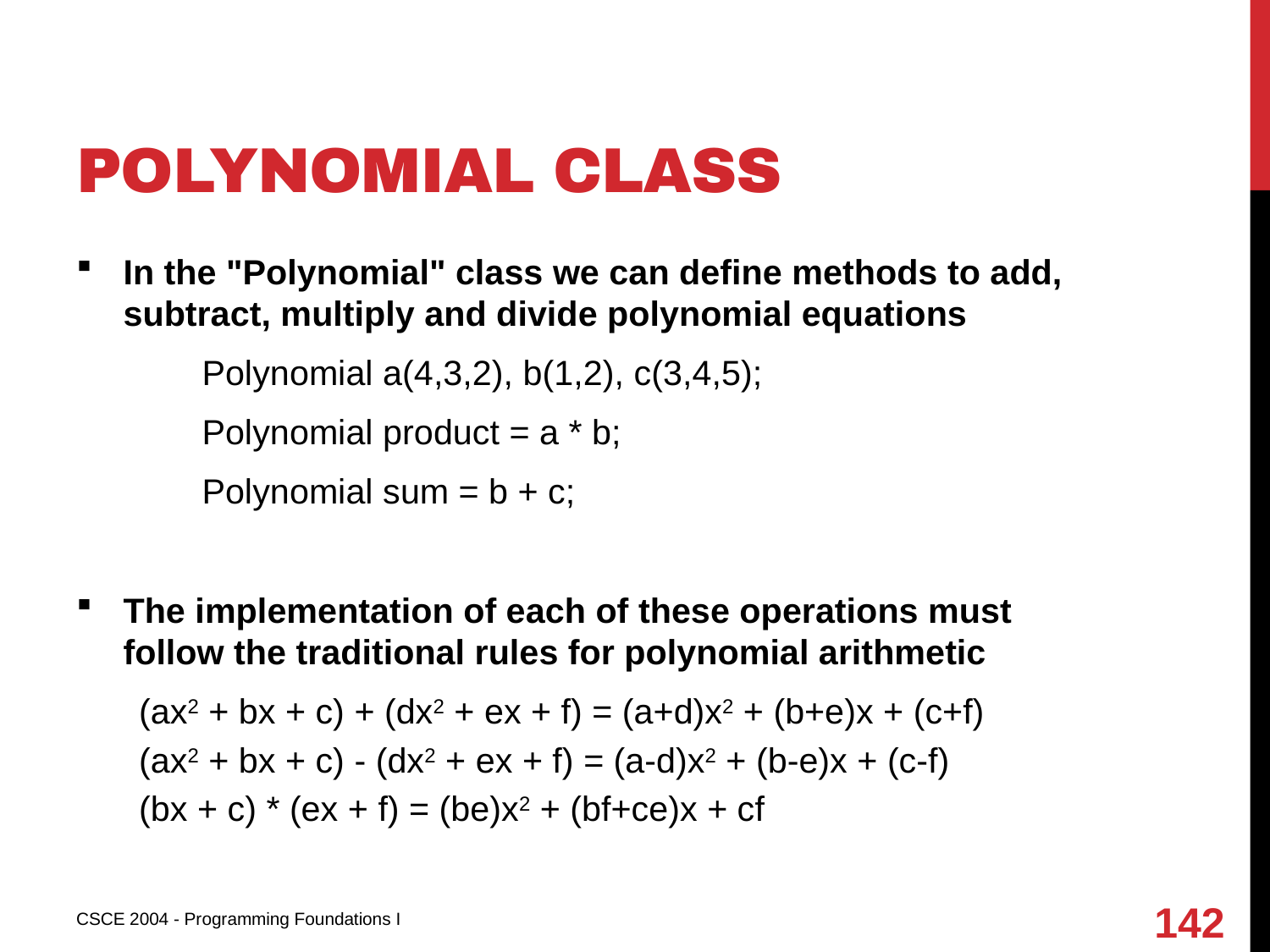

# Polynomial class
In the "Polynomial" class we can define methods to add, subtract, multiply and divide polynomial equations
	Polynomial a(4,3,2), b(1,2), c(3,4,5);
	Polynomial product = a * b;
	Polynomial sum = b + c;

The implementation of each of these operations must follow the traditional rules for polynomial arithmetic
	(ax2 + bx + c) + (dx2 + ex + f) = (a+d)x2 + (b+e)x + (c+f)
	(ax2 + bx + c) - (dx2 + ex + f) = (a-d)x2 + (b-e)x + (c-f)
	(bx + c) * (ex + f) = (be)x2 + (bf+ce)x + cf
142
CSCE 2004 - Programming Foundations I